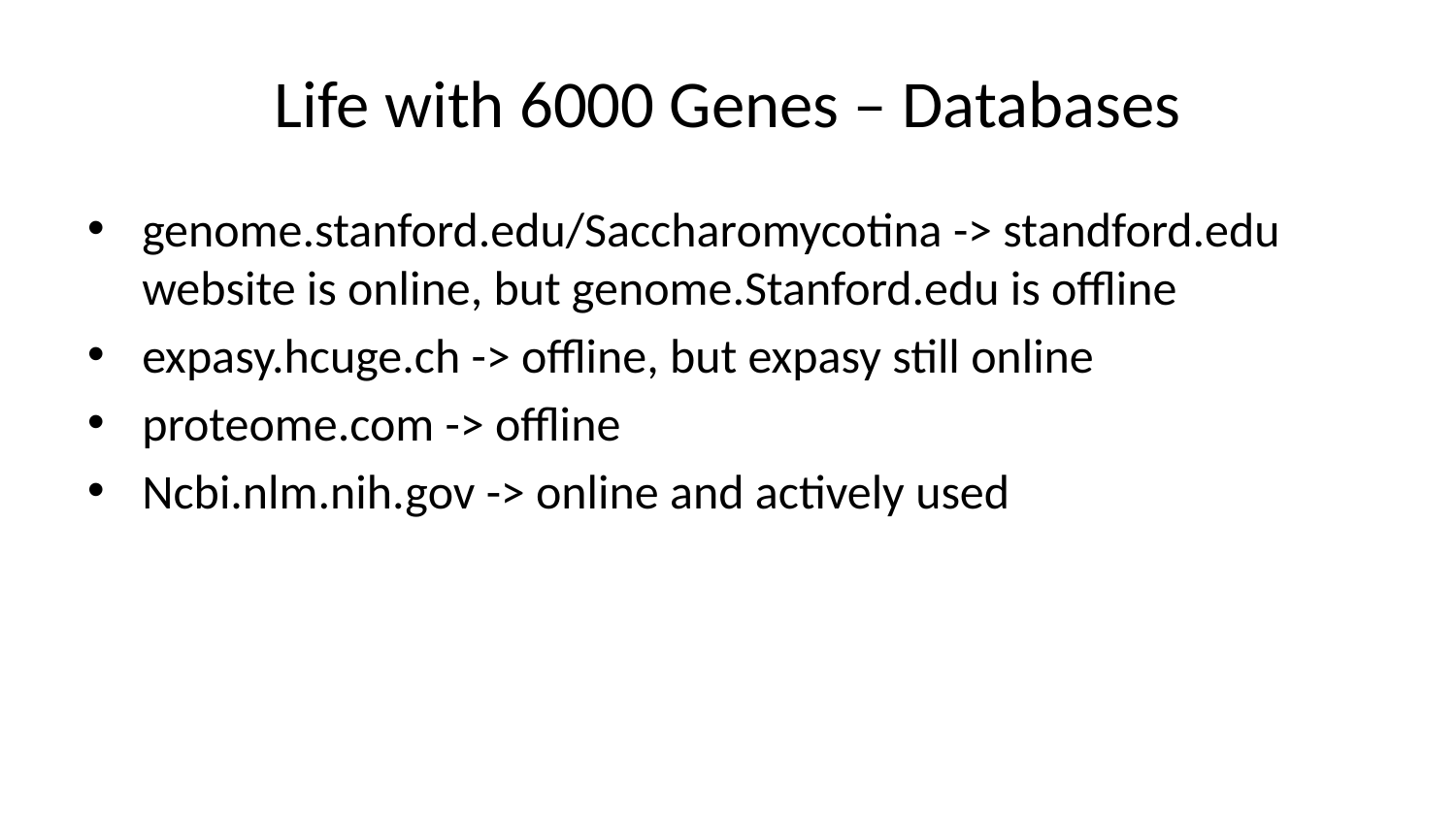

# Life with 6000 Genes – Databases
genome.stanford.edu/Saccharomycotina -> standford.edu website is online, but genome.Stanford.edu is offline
expasy.hcuge.ch -> offline, but expasy still online
proteome.com -> offline
Ncbi.nlm.nih.gov -> online and actively used